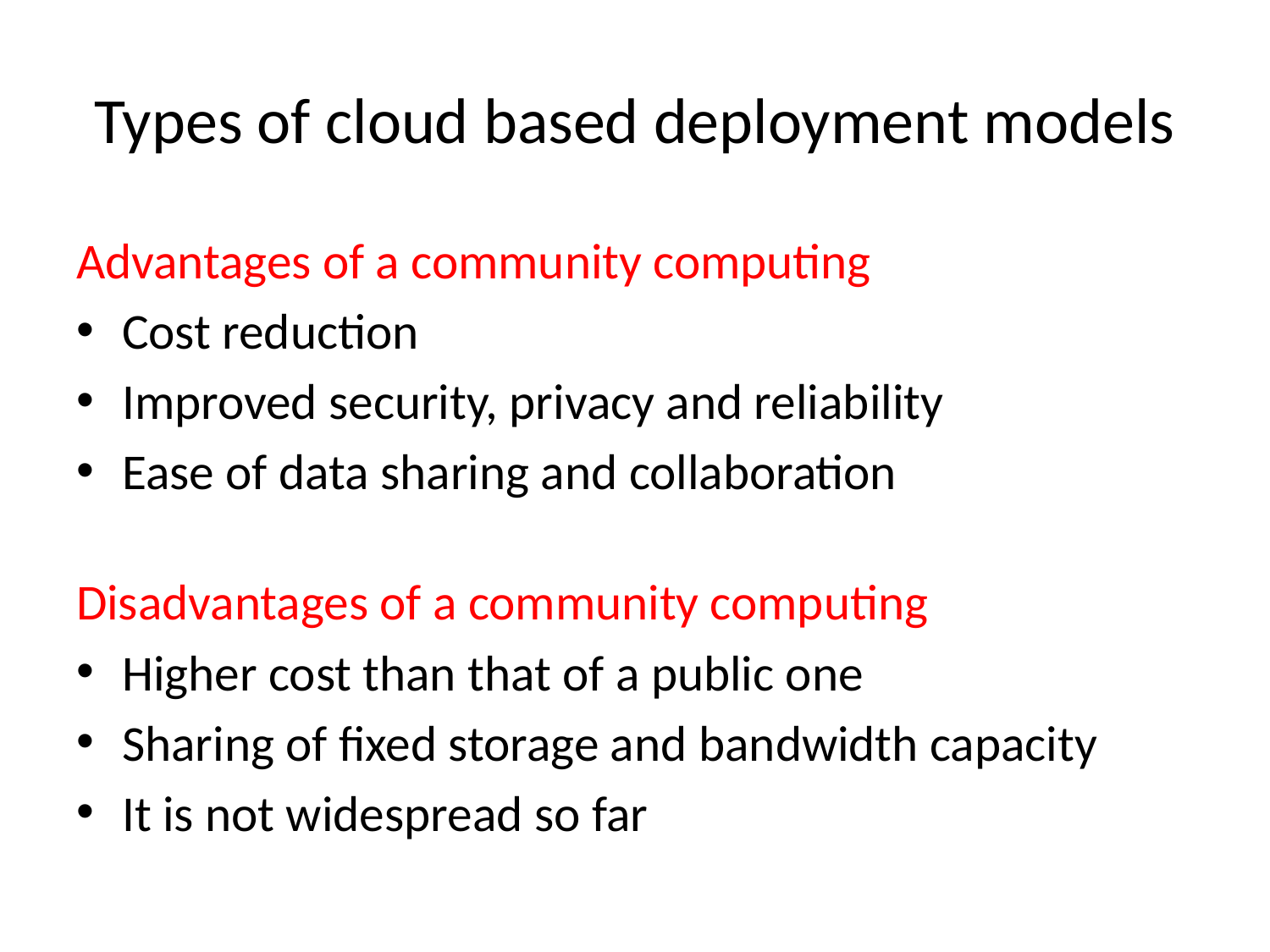

# Types of cloud based deployment models
Advantages of a community computing
Cost reduction
Improved security, privacy and reliability
Ease of data sharing and collaboration
Disadvantages of a community computing
Higher cost than that of a public one
Sharing of fixed storage and bandwidth capacity
It is not widespread so far